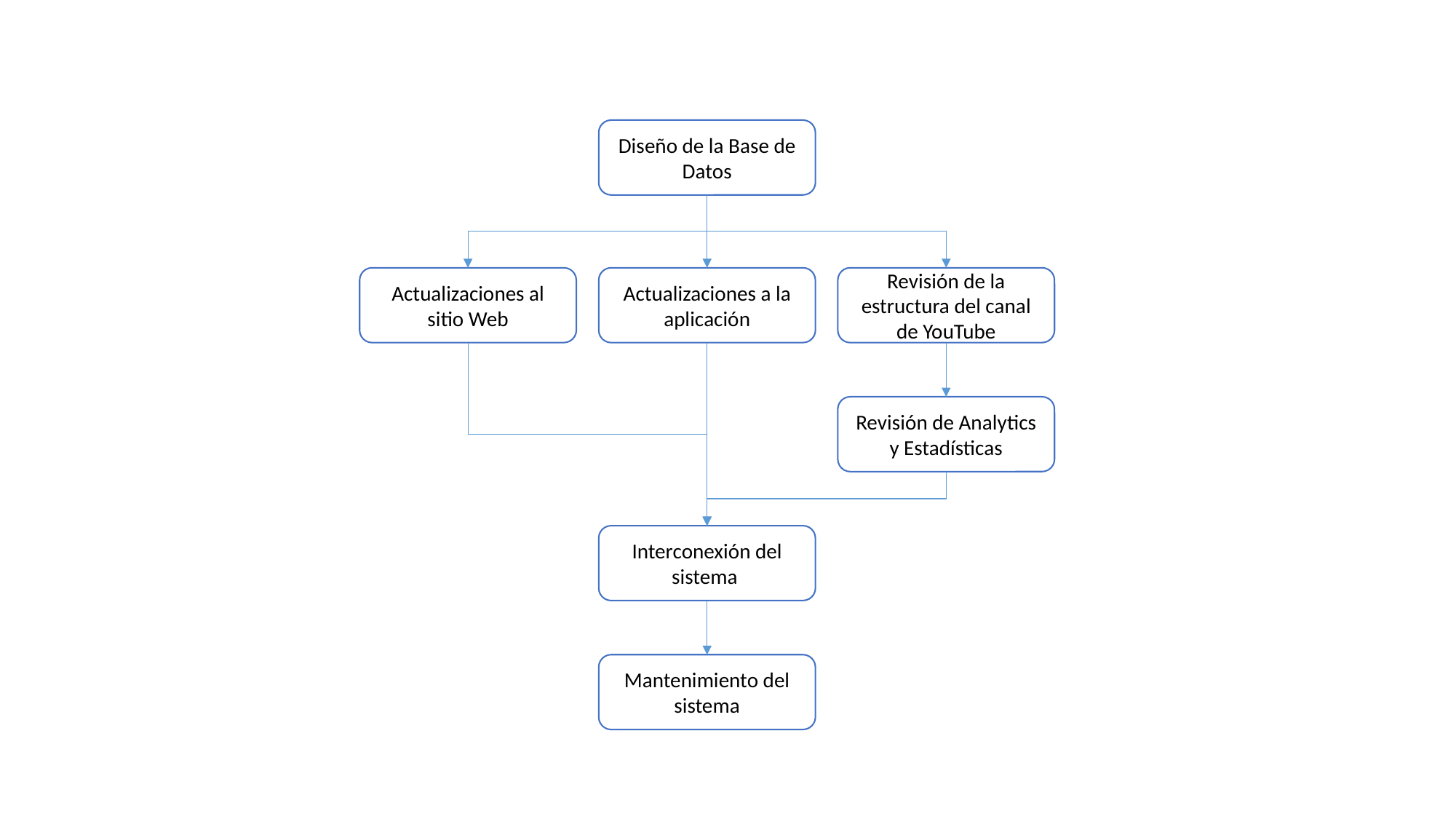

Diseño de la Base de Datos
Actualizaciones al sitio Web
Actualizaciones a la aplicación
Revisión de la estructura del canal de YouTube
Revisión de Analytics y Estadísticas
Interconexión del sistema
Mantenimiento del sistema